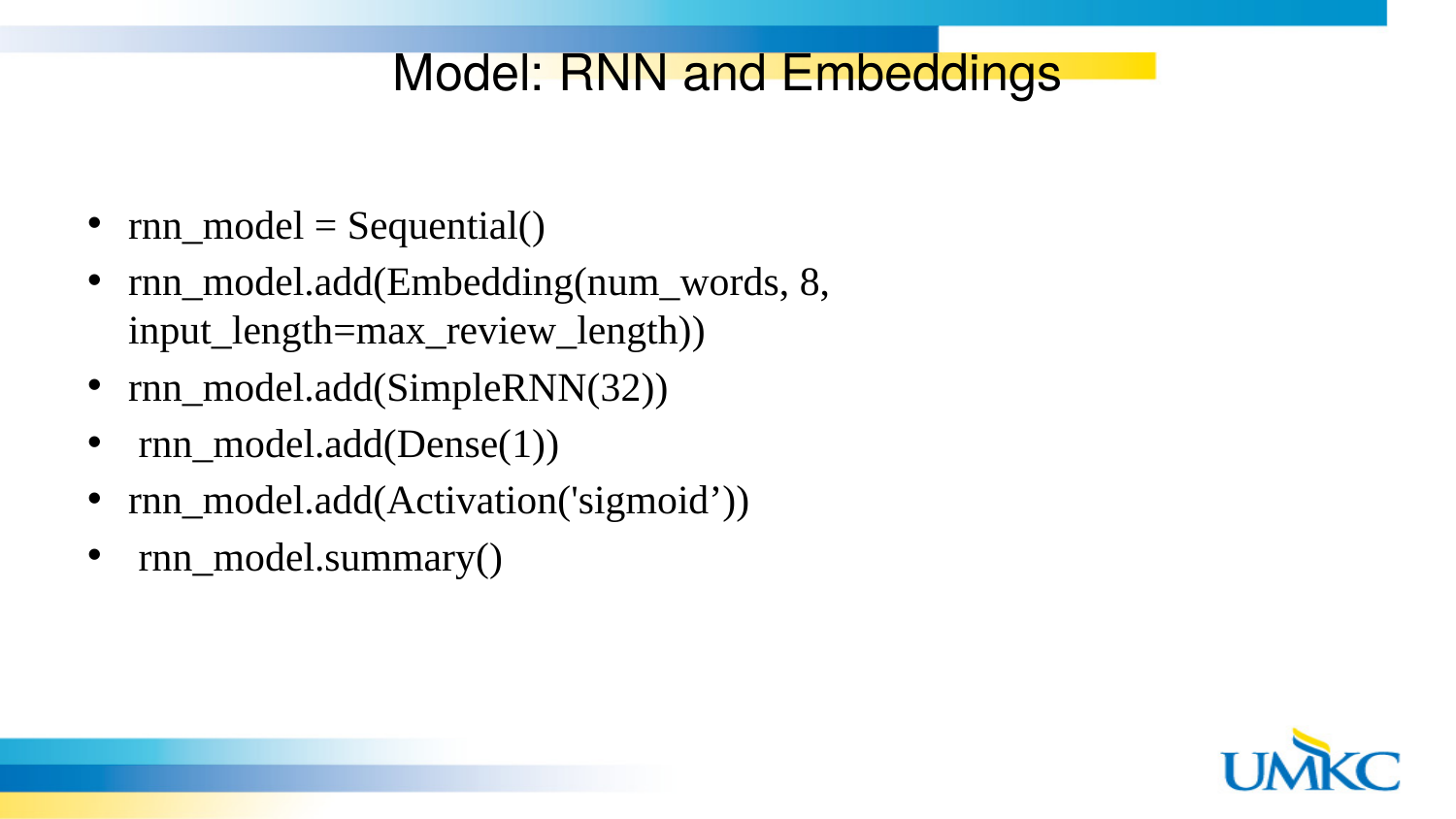

# Model: RNN and Embeddings
rnn_model = Sequential()
rnn_model.add(Embedding(num_words, 8, input_length=max_review_length))
rnn_model.add(SimpleRNN(32))
 rnn_model.add(Dense(1))
rnn_model.add(Activation('sigmoid’))
 rnn_model.summary()